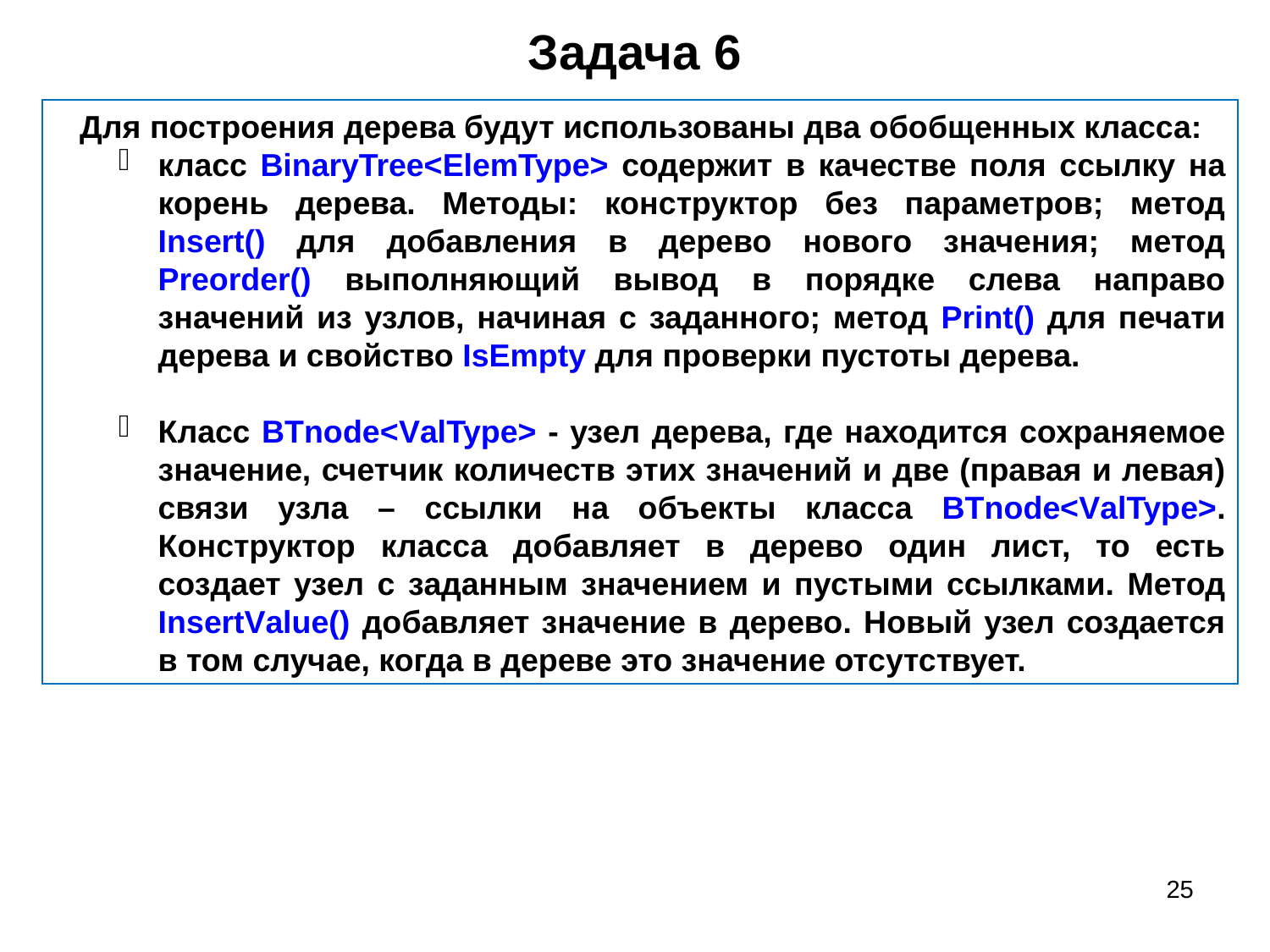

# Задача 6
Для построения дерева будут использованы два обобщенных класса:
класс BinaryTree<ElemType> содержит в качестве поля ссылку на корень дерева. Методы: конструктор без параметров; метод Insert() для добавления в дерево нового значения; метод Preorder() выполняющий вывод в порядке слева направо значений из узлов, начиная с заданного; метод Print() для печати дерева и свойство IsEmpty для проверки пустоты дерева.

Класс BTnode<ValType> - узел дерева, где находится сохраняемое значение, счетчик количеств этих значений и две (правая и левая) связи узла – ссылки на объекты класса BTnode<ValType>. Конструктор класса добавляет в дерево один лист, то есть создает узел с заданным значением и пустыми ссылками. Метод InsertValue() добавляет значение в дерево. Новый узел создается в том случае, когда в дереве это значение отсутствует.
25